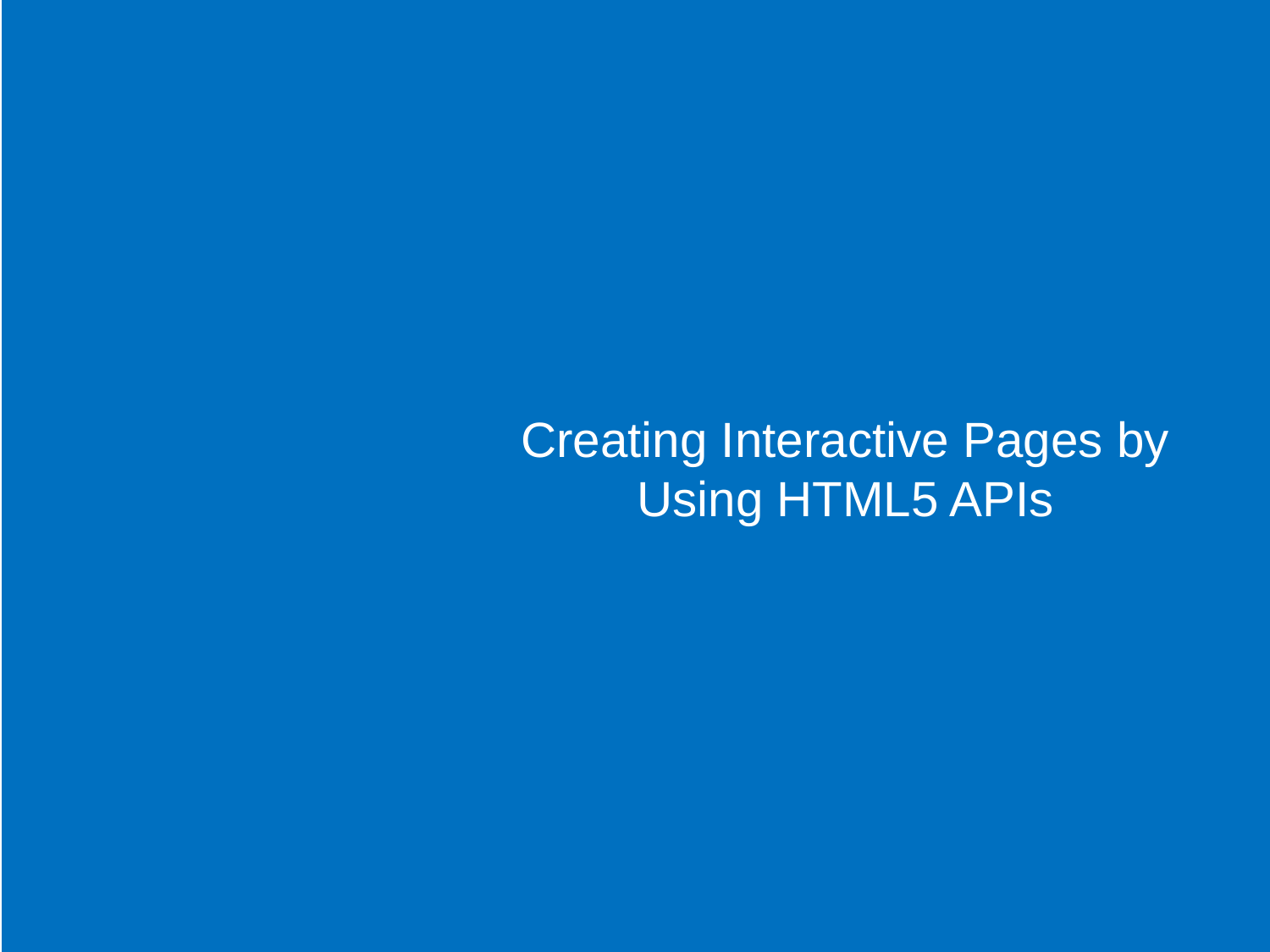

Creating Interactive Pages by Using HTML5 APIs